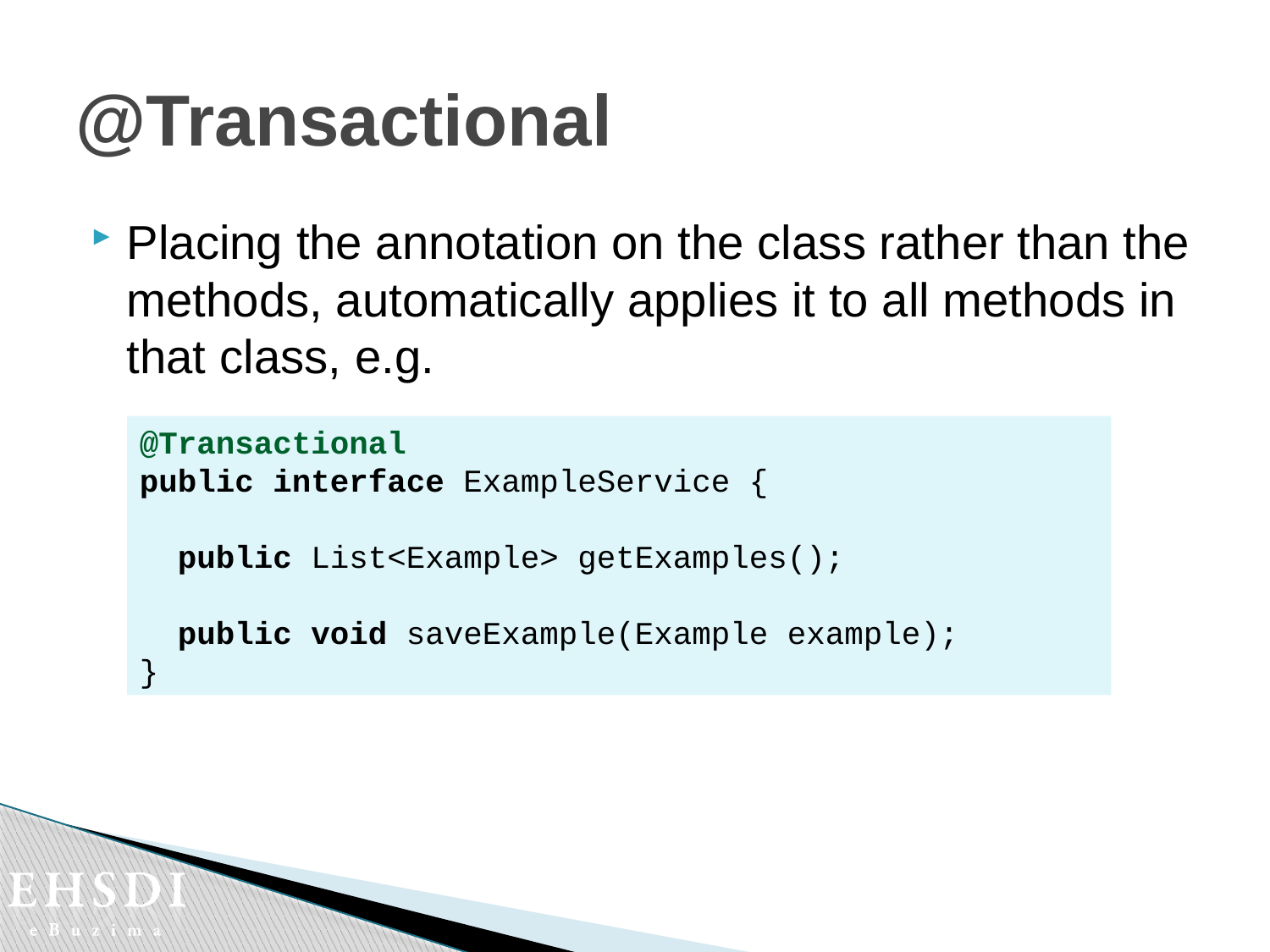

# @Transactional
Placing the annotation on the class rather than the methods, automatically applies it to all methods in that class, e.g.
@Transactional
public interface ExampleService {

  public List<Example> getExamples();

  public void saveExample(Example example);
}